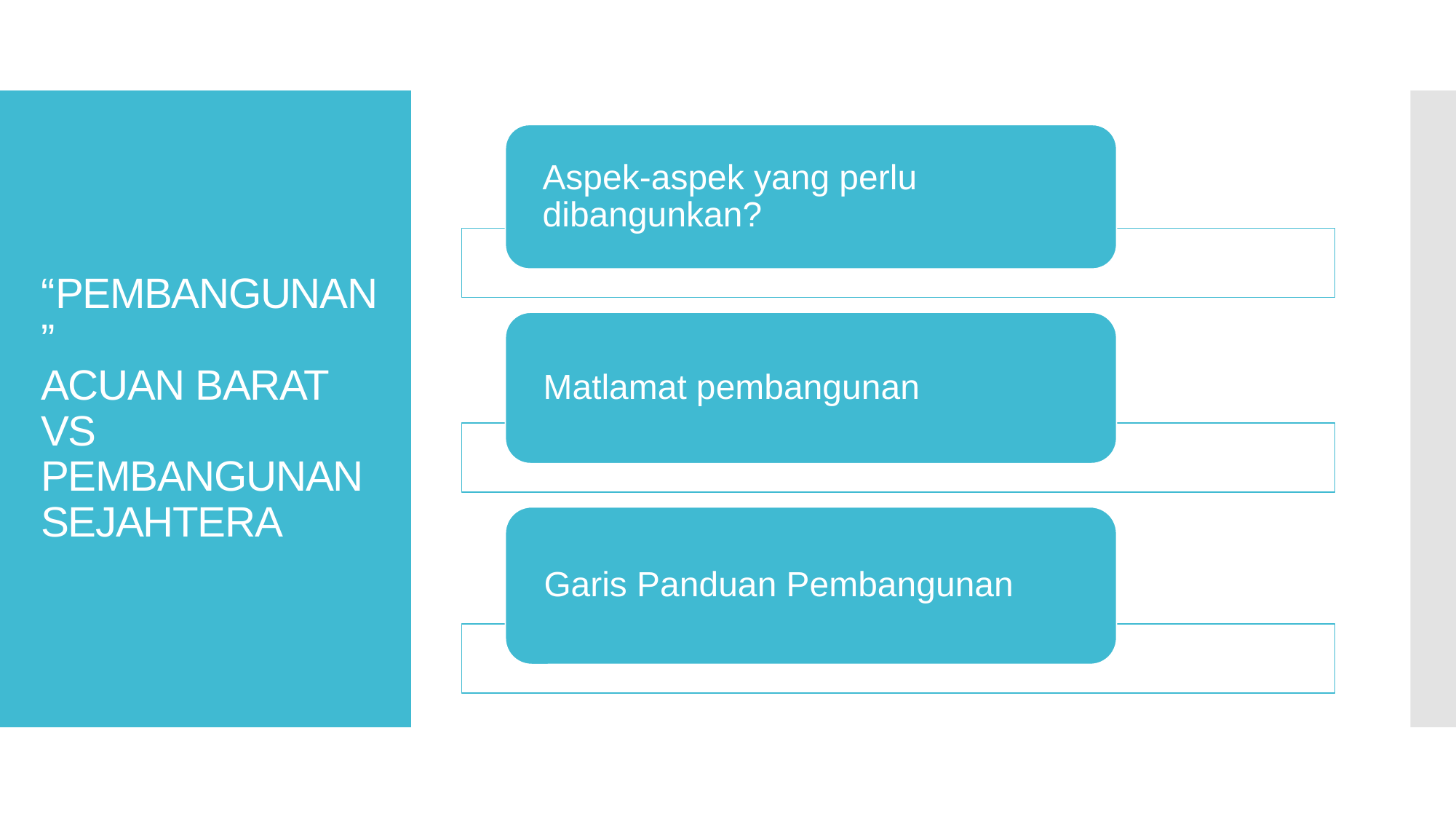

Aspek-aspek yang perlu dibangunkan?
Matlamat pembangunan
Garis Panduan Pembangunan
# “PEMBANGUNAN” ACUAN BARAT VS PEMBANGUNAN SEJAHTERA